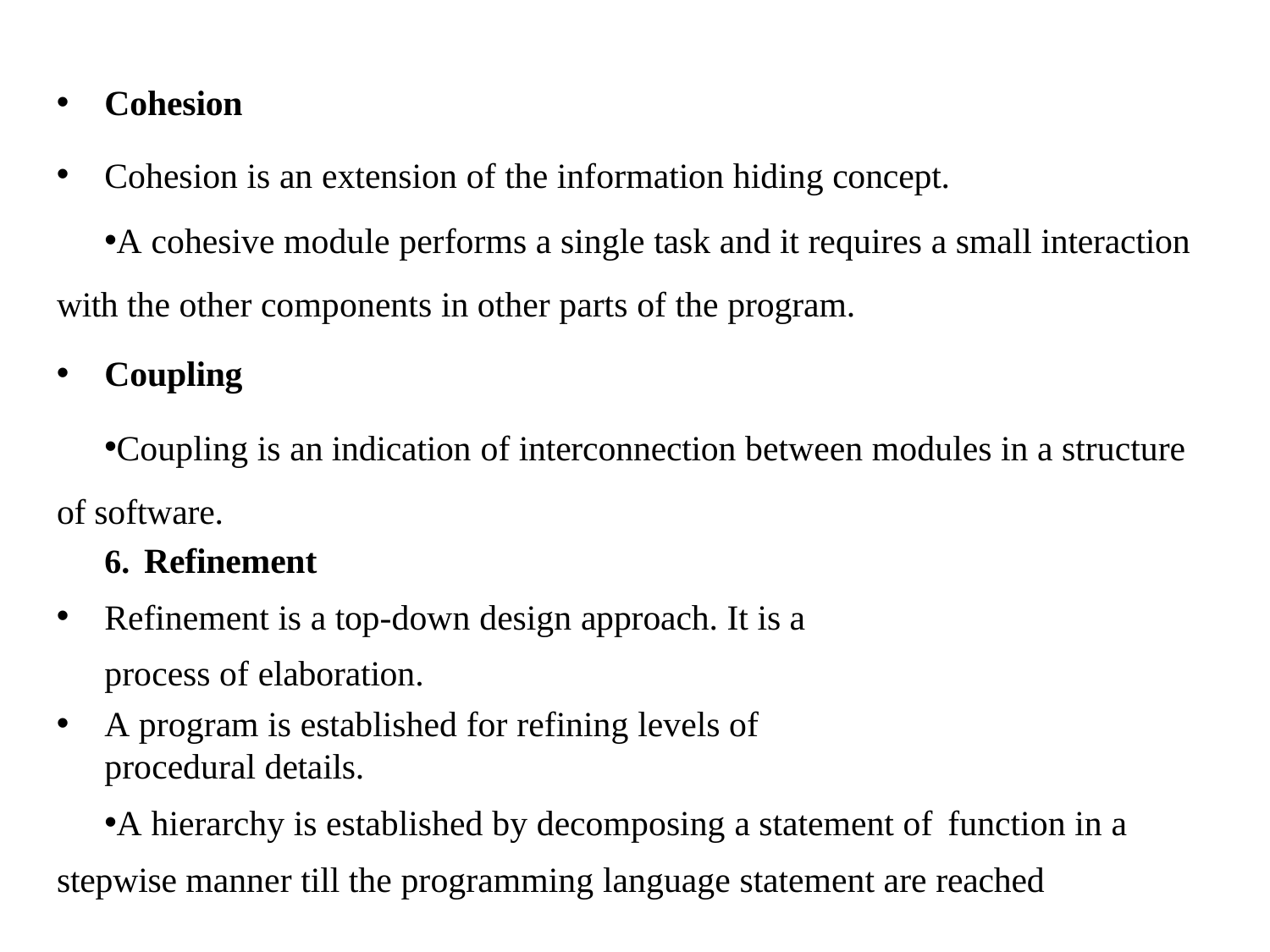

Cohesion
Cohesion is an extension of the information hiding concept.
A cohesive module performs a single task and it requires a small interaction with the other components in other parts of the program.
Coupling
Coupling is an indication of interconnection between modules in a structure of software.
Refinement
Refinement is a top-down design approach. It is a process of elaboration.
A program is established for refining levels of procedural details.
A hierarchy is established by decomposing a statement of function in a stepwise manner till the programming language statement are reached